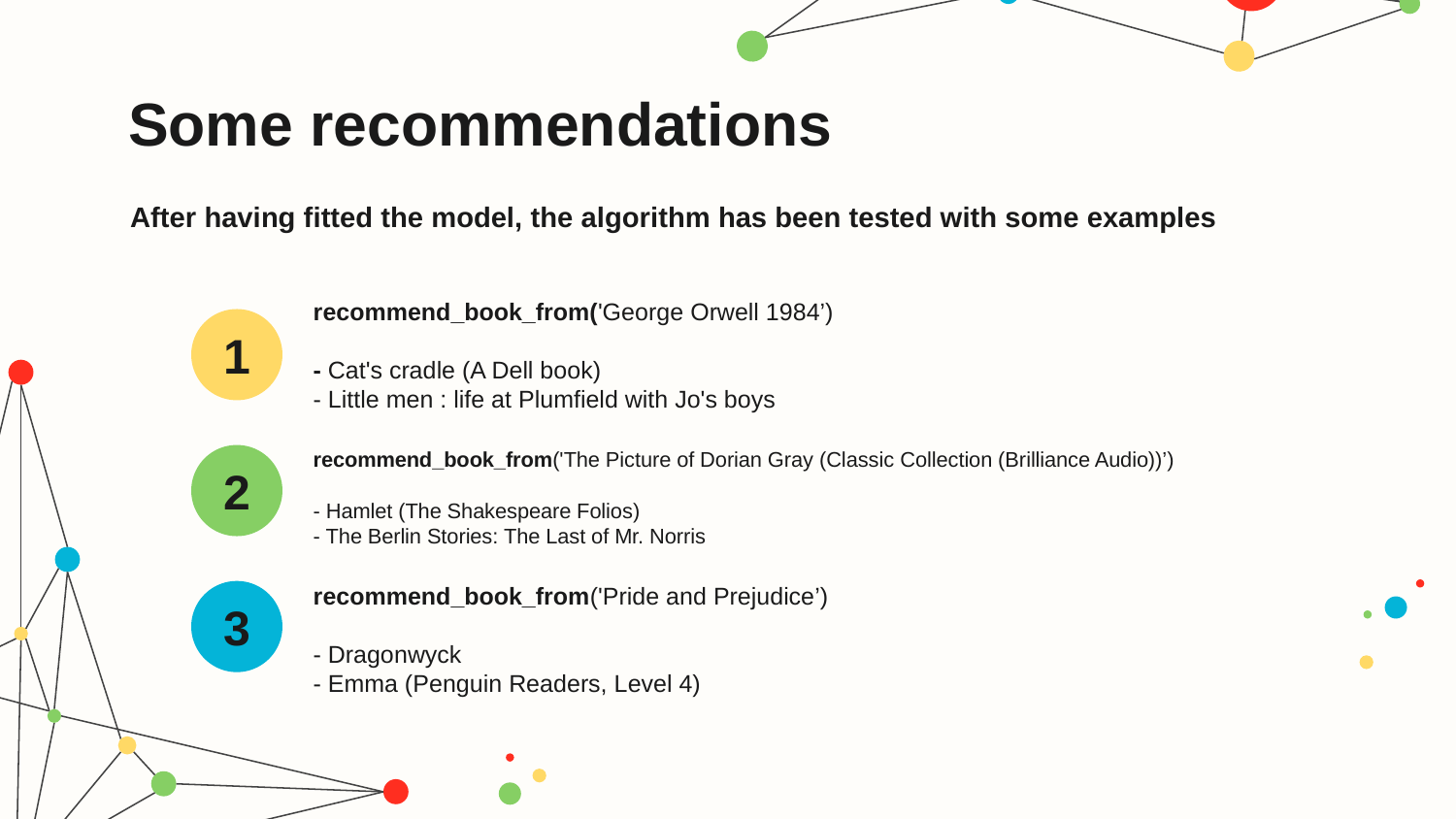

# Some recommendations
After having fitted the model, the algorithm has been tested with some examples

recommend_book_from('George Orwell 1984’)
- Cat's cradle (A Dell book)
- Little men : life at Plumfield with Jo's boys
1

recommend_book_from('The Picture of Dorian Gray (Classic Collection (Brilliance Audio))’)
- Hamlet (The Shakespeare Folios)
- The Berlin Stories: The Last of Mr. Norris
2

recommend_book_from('Pride and Prejudice’)
- Dragonwyck
- Emma (Penguin Readers, Level 4)
3